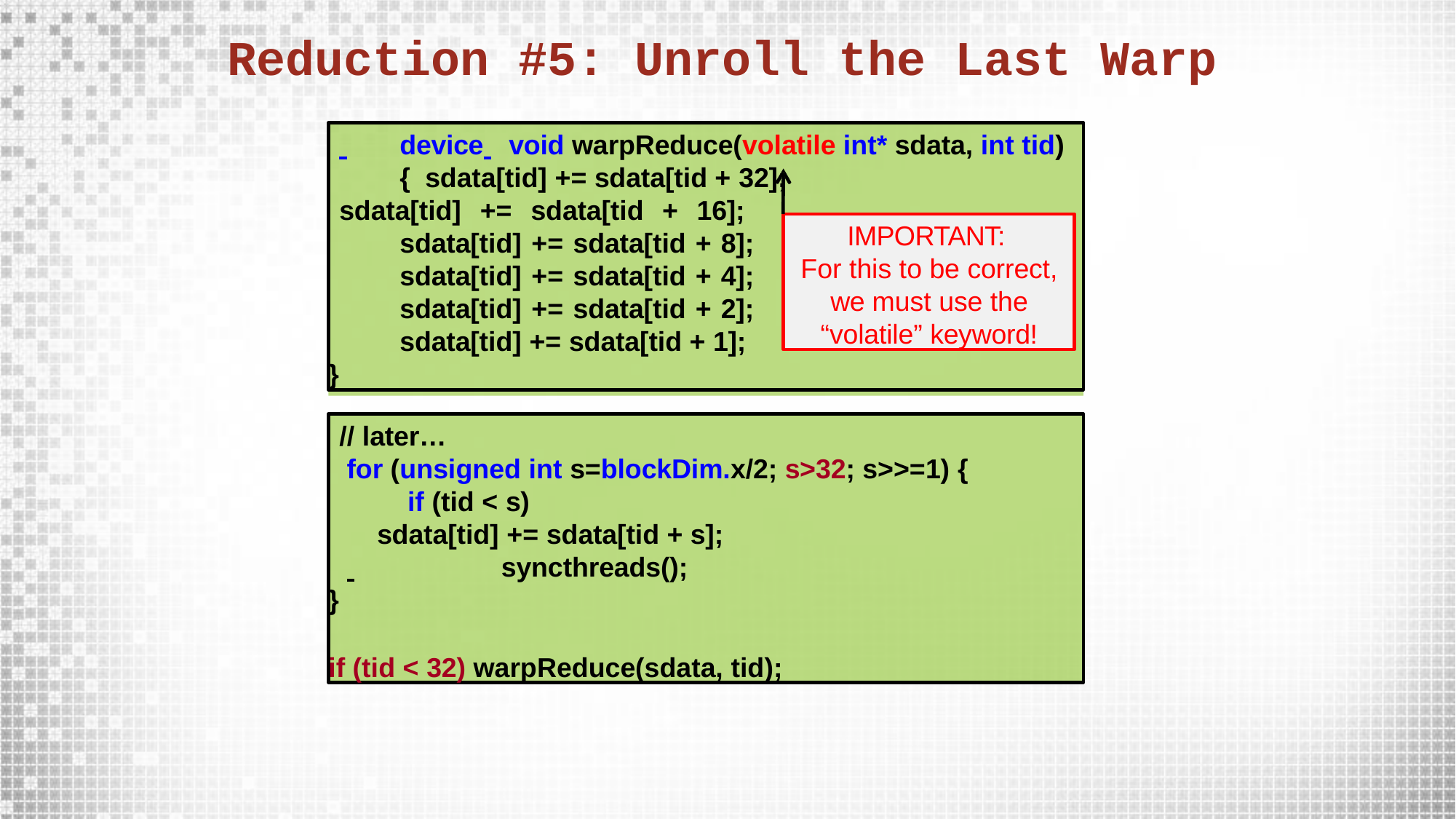

# Reduction #5: Unroll the Last Warp

 	device 	void warpReduce(volatile int* sdata, int tid) {  sdata[tid] += sdata[tid + 32];
sdata[tid] += sdata[tid + 16];  sdata[tid] += sdata[tid + 8];  sdata[tid] += sdata[tid + 4];  sdata[tid] += sdata[tid + 2];  sdata[tid] += sdata[tid + 1];
}

IMPORTANT:
For this to be correct,  we must use the  “volatile” keyword!
// later…
for (unsigned int s=blockDim.x/2; s>32; s>>=1) {  if (tid < s)
sdata[tid] += sdata[tid + s];
 	syncthreads();
}

if (tid < 32) warpReduce(sdata, tid);